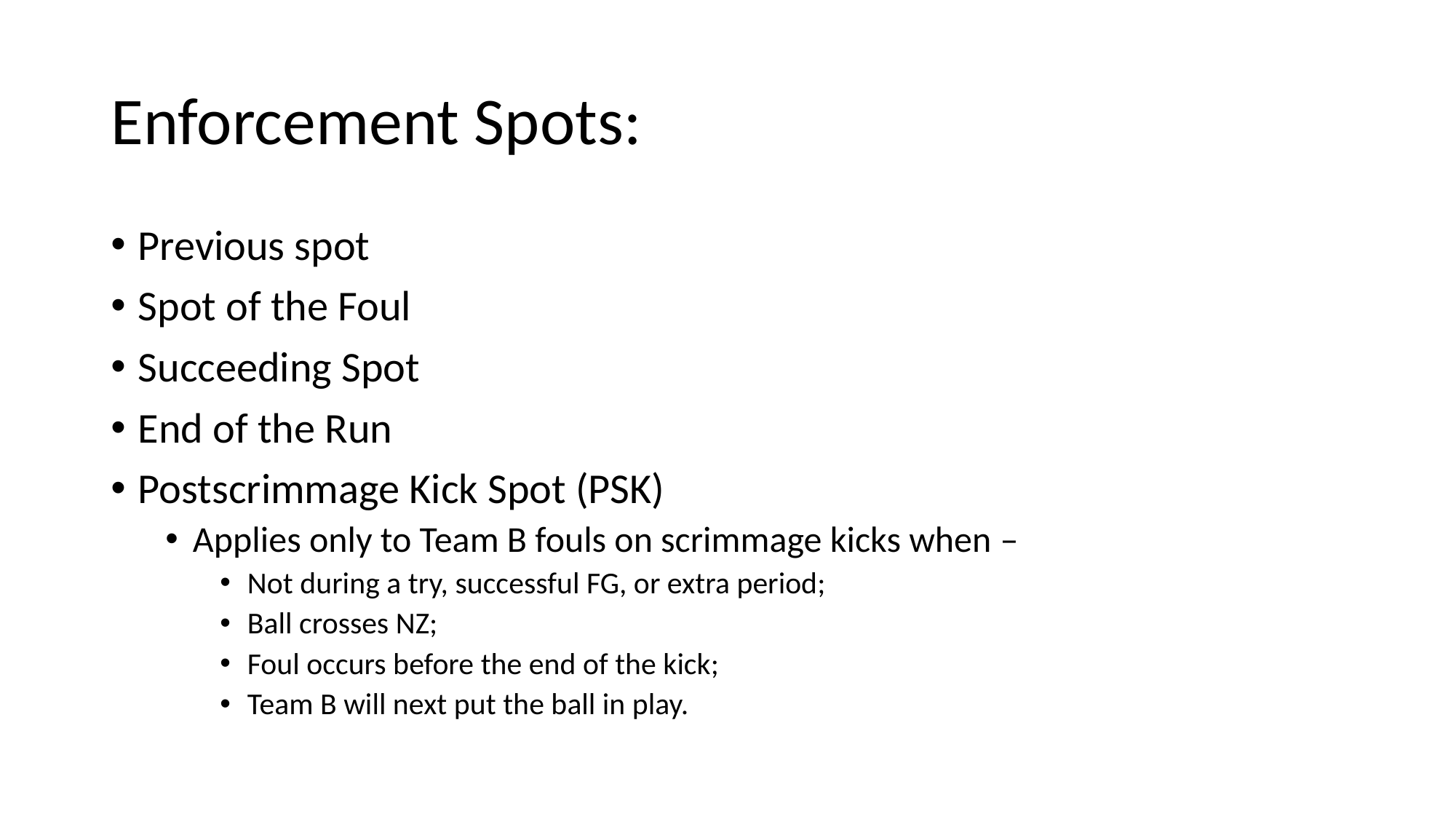

# Enforcement Spots:
Previous spot
Spot of the Foul
Succeeding Spot
End of the Run
Postscrimmage Kick Spot (PSK)
Applies only to Team B fouls on scrimmage kicks when –
Not during a try, successful FG, or extra period;
Ball crosses NZ;
Foul occurs before the end of the kick;
Team B will next put the ball in play.